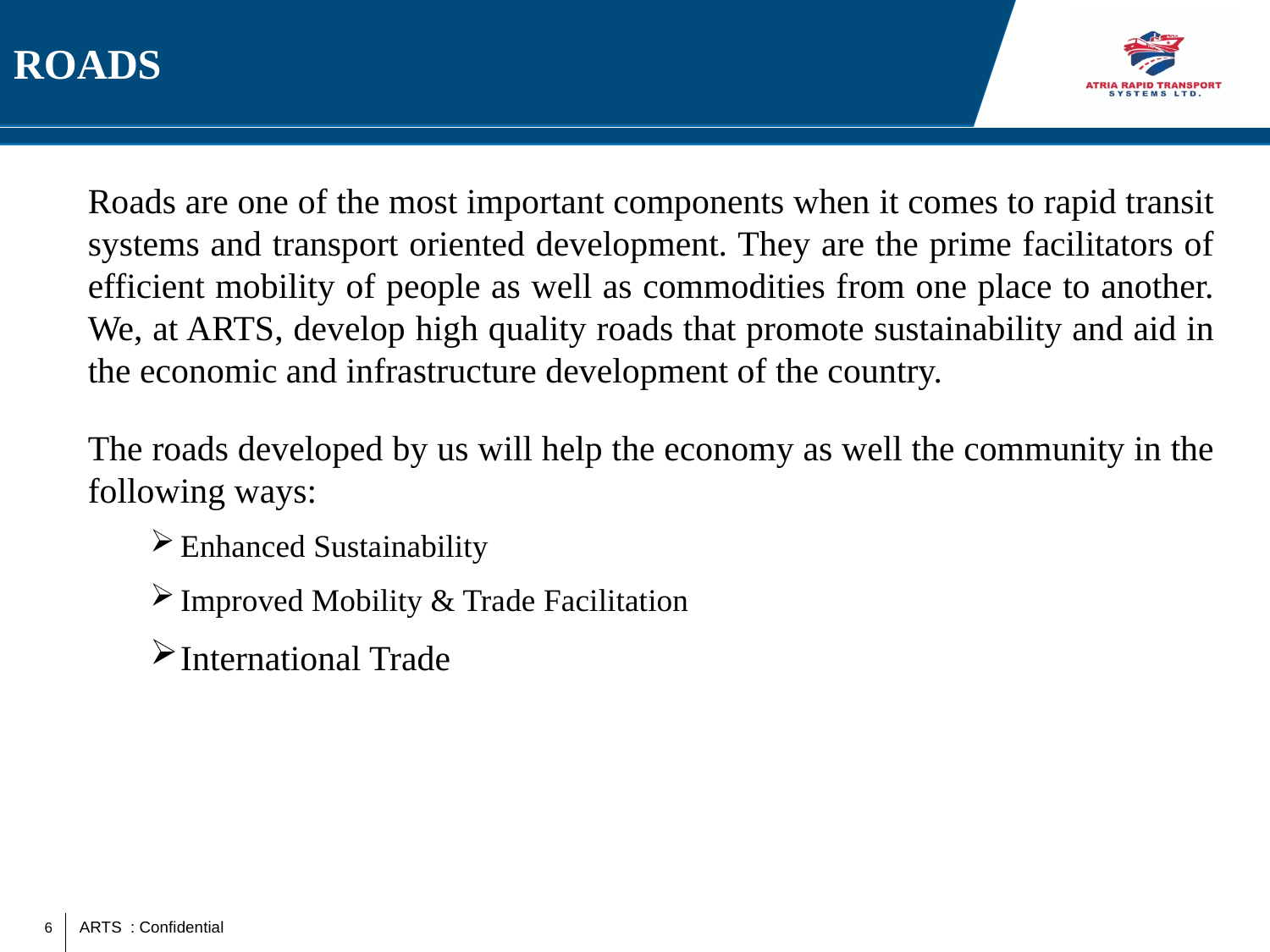

# ROADS
	Roads are one of the most important components when it comes to rapid transit systems and transport oriented development. They are the prime facilitators of efficient mobility of people as well as commodities from one place to another. We, at ARTS, develop high quality roads that promote sustainability and aid in the economic and infrastructure development of the country.
	The roads developed by us will help the economy as well the community in the following ways:
Enhanced Sustainability
Improved Mobility & Trade Facilitation
International Trade